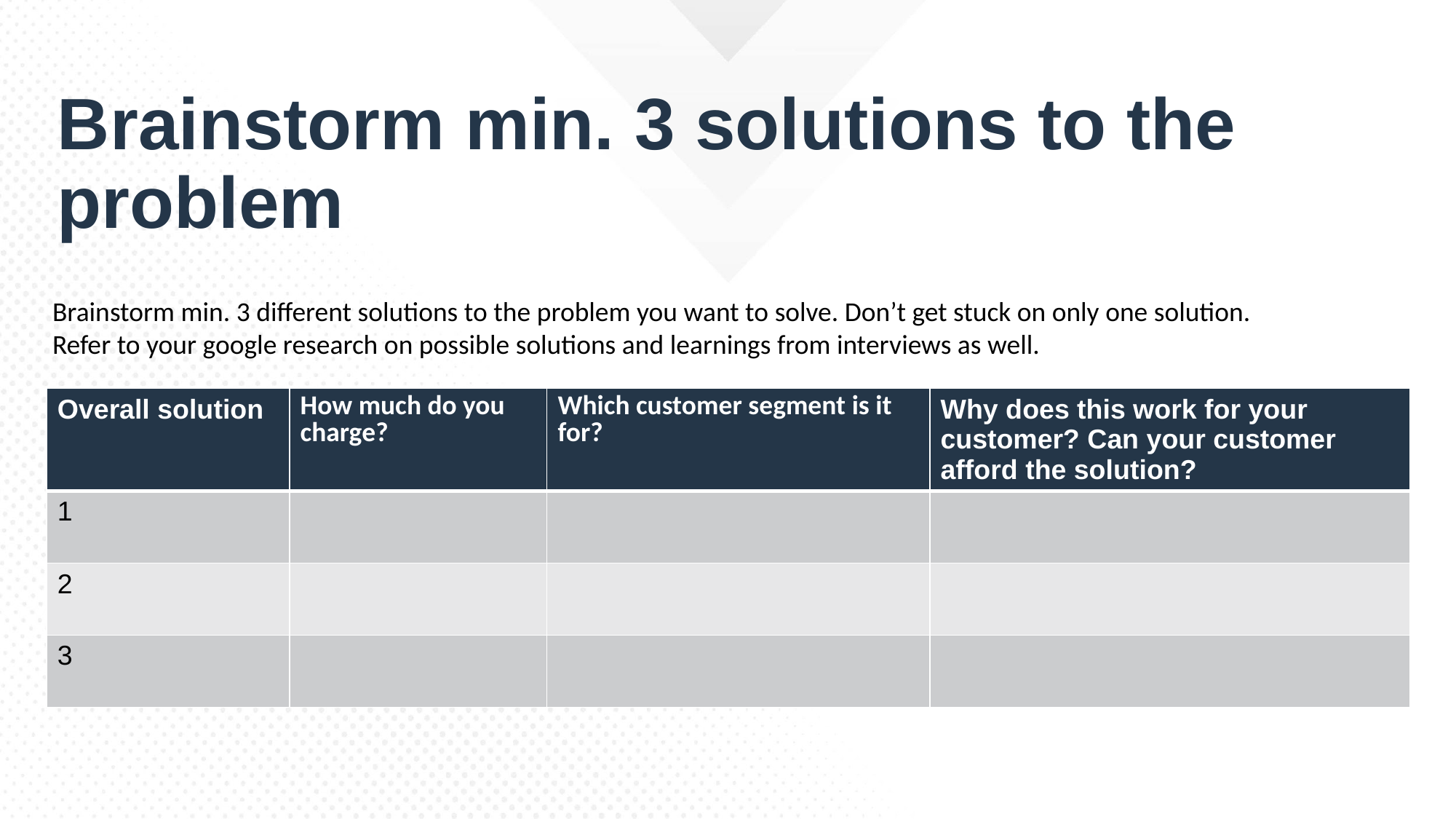

# Brainstorm min. 3 solutions to the problem
Brainstorm min. 3 different solutions to the problem you want to solve. Don’t get stuck on only one solution.
Refer to your google research on possible solutions and learnings from interviews as well.
| Overall solution | How much do you charge? | Which customer segment is it for? | Why does this work for your customer? Can your customer afford the solution? |
| --- | --- | --- | --- |
| 1 |  |  |  |
| 2 |  |  |  |
| 3 |  |  |  |